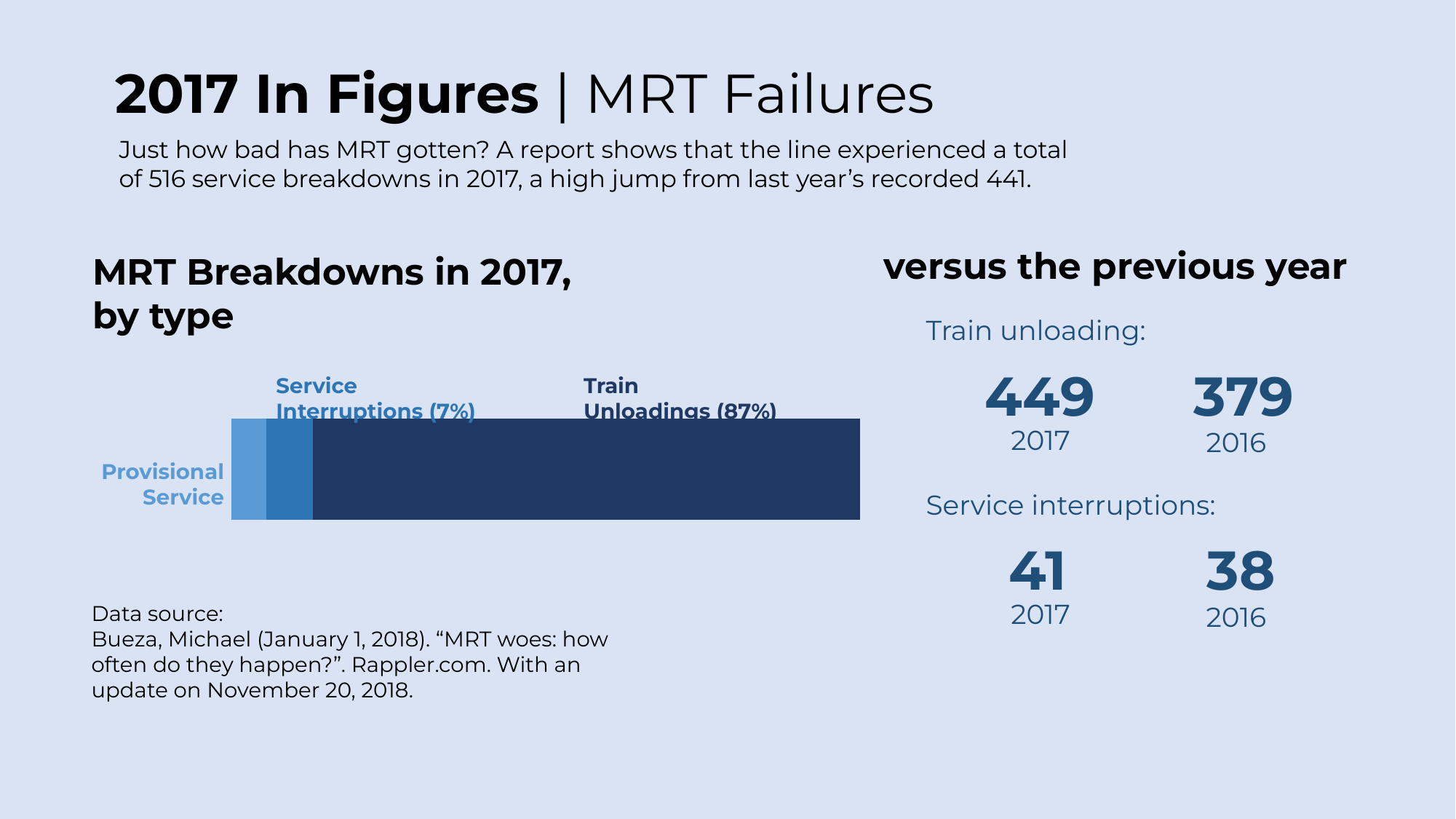

2017 In Figures | MRT Failures
Just how bad has MRT gotten? A report shows that the line experienced a total of 516 service breakdowns in 2017, a high jump from last year’s recorded 441.
versus the previous year
MRT Breakdowns in 2017, by type
Train unloading:
449
379
Service
Interruptions (7%)
Train
Unloadings (87%)

### Chart

| Category | Provisional Service | Service Interruption | Train Unloading |
|---|---|---|---|
| Category 1 | 29.0 | 38.0 | 449.0 |
2017
2016
Provisional Service
Service interruptions:
41
38
2017
Data source:
Bueza, Michael (January 1, 2018). “MRT woes: how often do they happen?”. Rappler.com. With an update on November 20, 2018.
2016